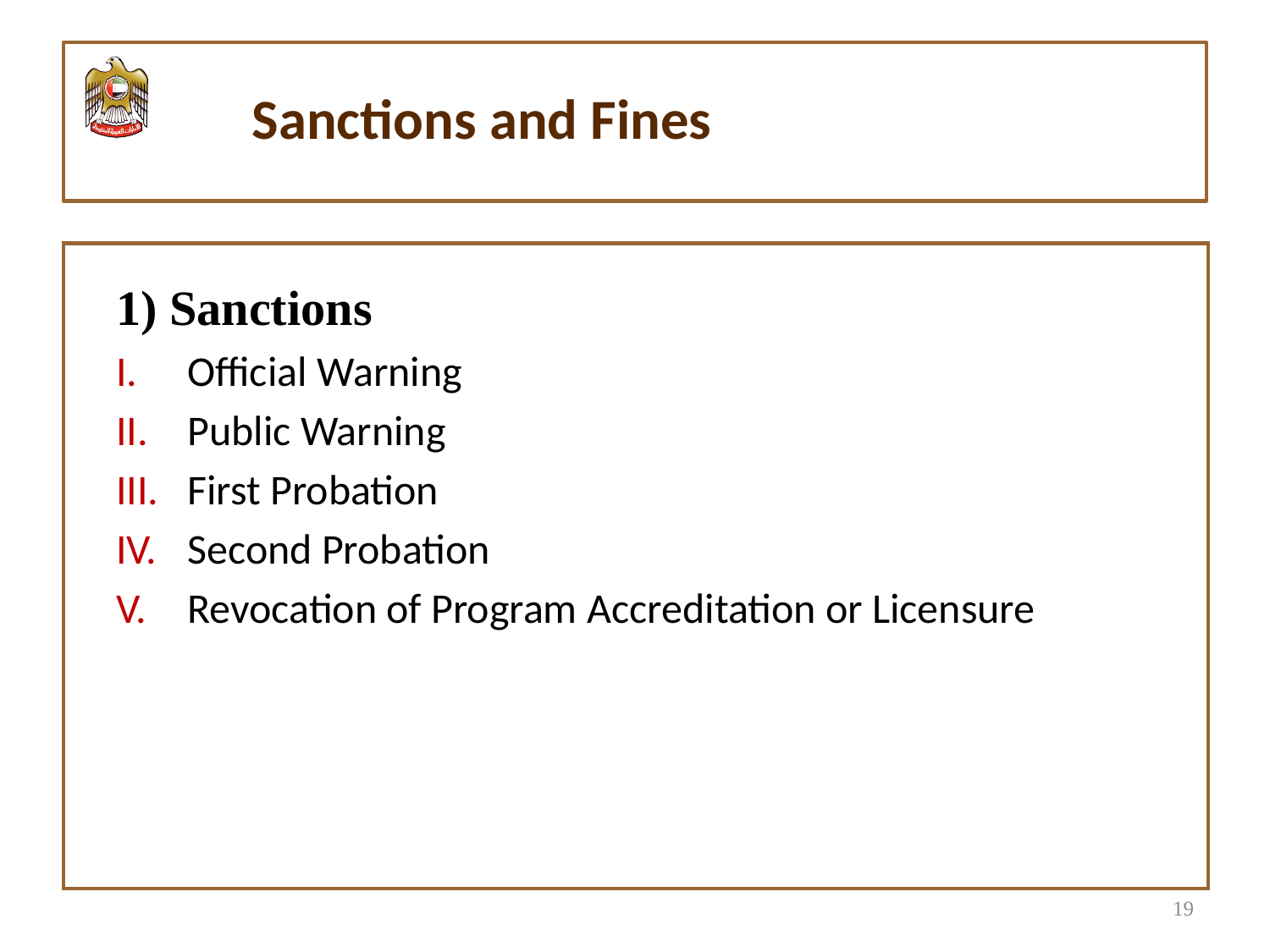

#
Sanctions and Fines
|  |
| --- |
1) Sanctions
Official Warning
Public Warning
First Probation
Second Probation
Revocation of Program Accreditation or Licensure

19